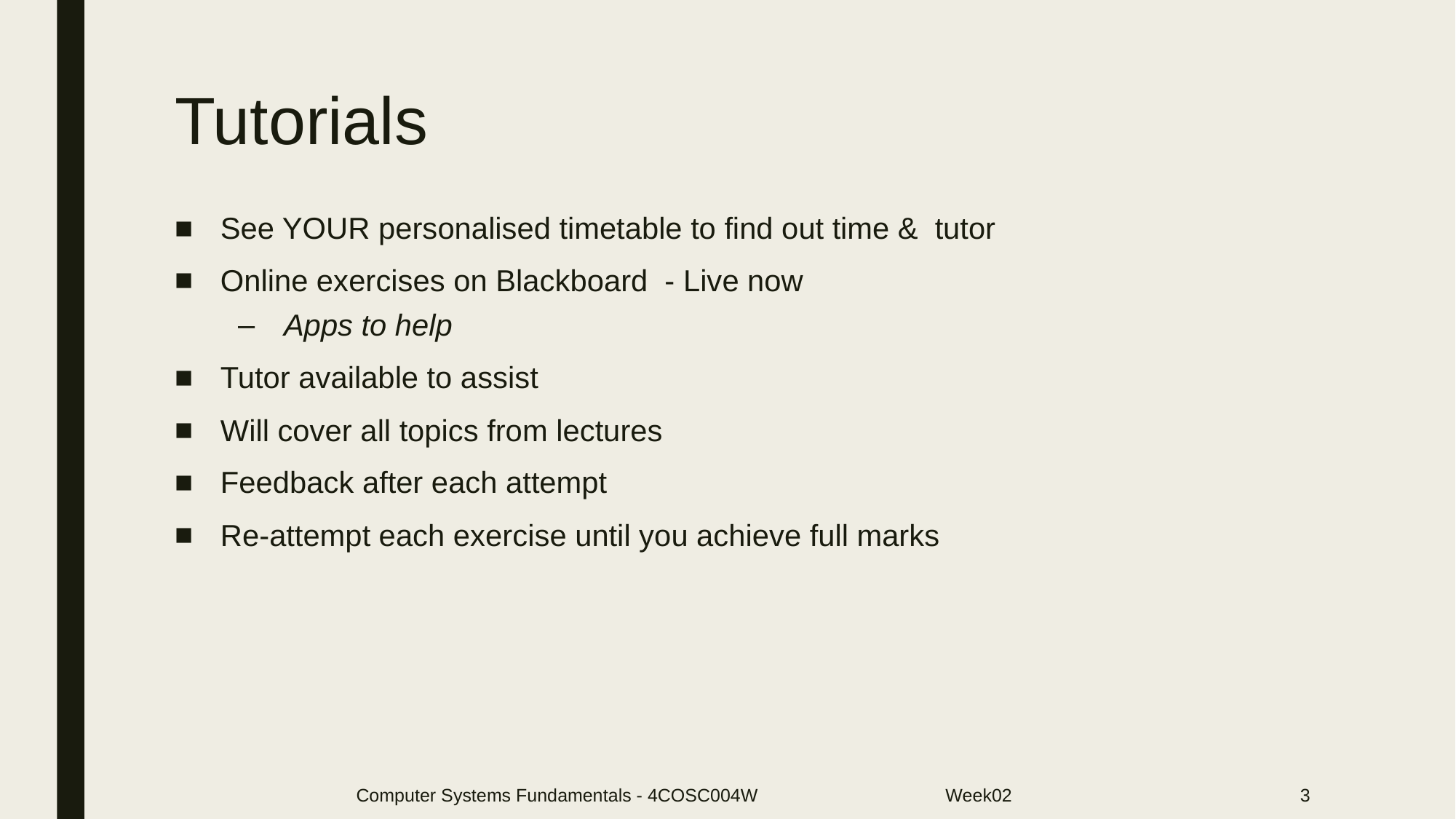

# Tutorials
See YOUR personalised timetable to find out time &  tutor
Online exercises on Blackboard  - Live now
Apps to help
Tutor available to assist
Will cover all topics from lectures
Feedback after each attempt
Re-attempt each exercise until you achieve full marks
Computer Systems Fundamentals - 4COSC004W                                     Week02
3